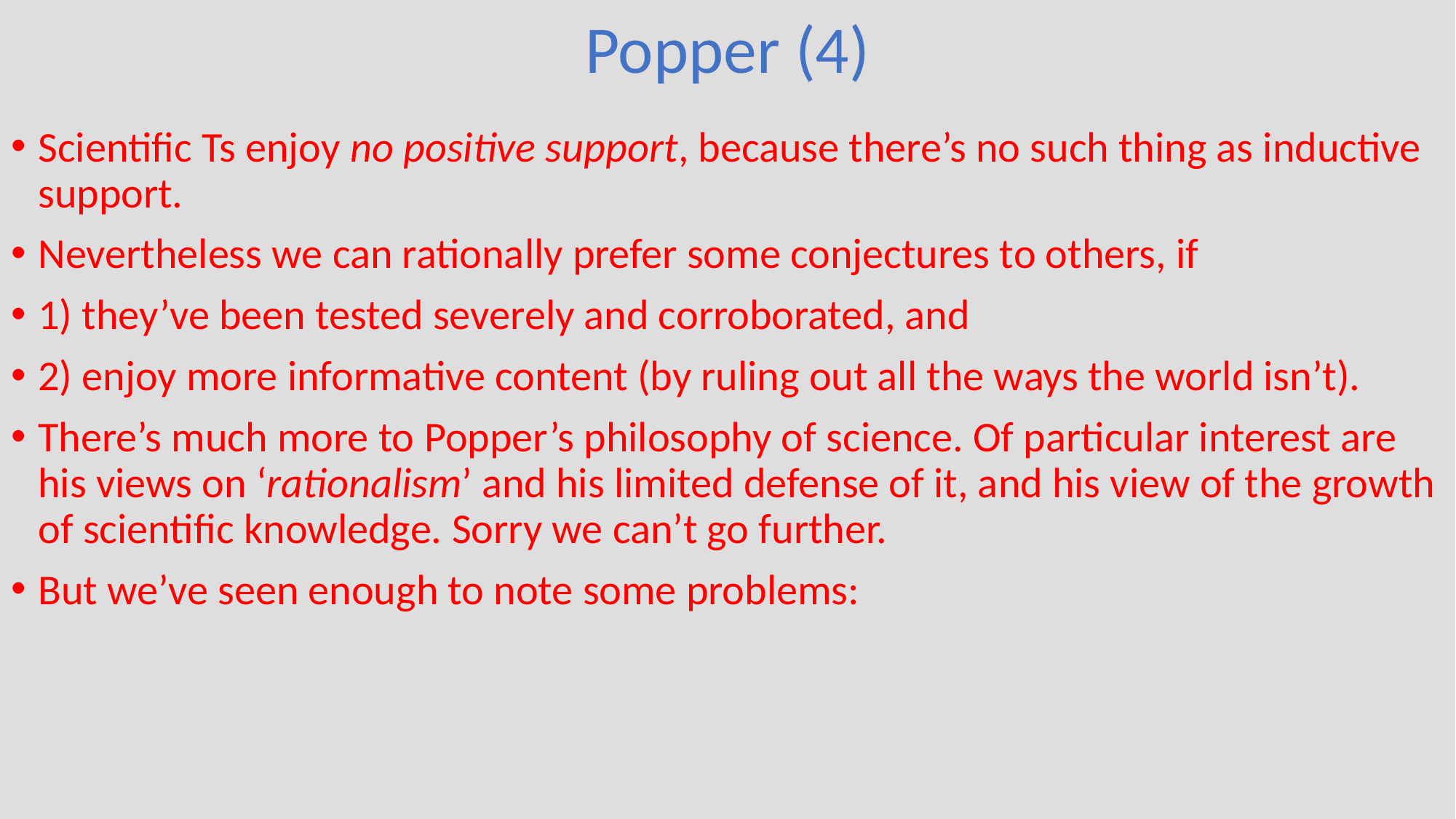

# Popper (4)
Scientific Ts enjoy no positive support, because there’s no such thing as inductive support.
Nevertheless we can rationally prefer some conjectures to others, if
1) they’ve been tested severely and corroborated, and
2) enjoy more informative content (by ruling out all the ways the world isn’t).
There’s much more to Popper’s philosophy of science. Of particular interest are his views on ‘rationalism’ and his limited defense of it, and his view of the growth of scientific knowledge. Sorry we can’t go further.
But we’ve seen enough to note some problems: